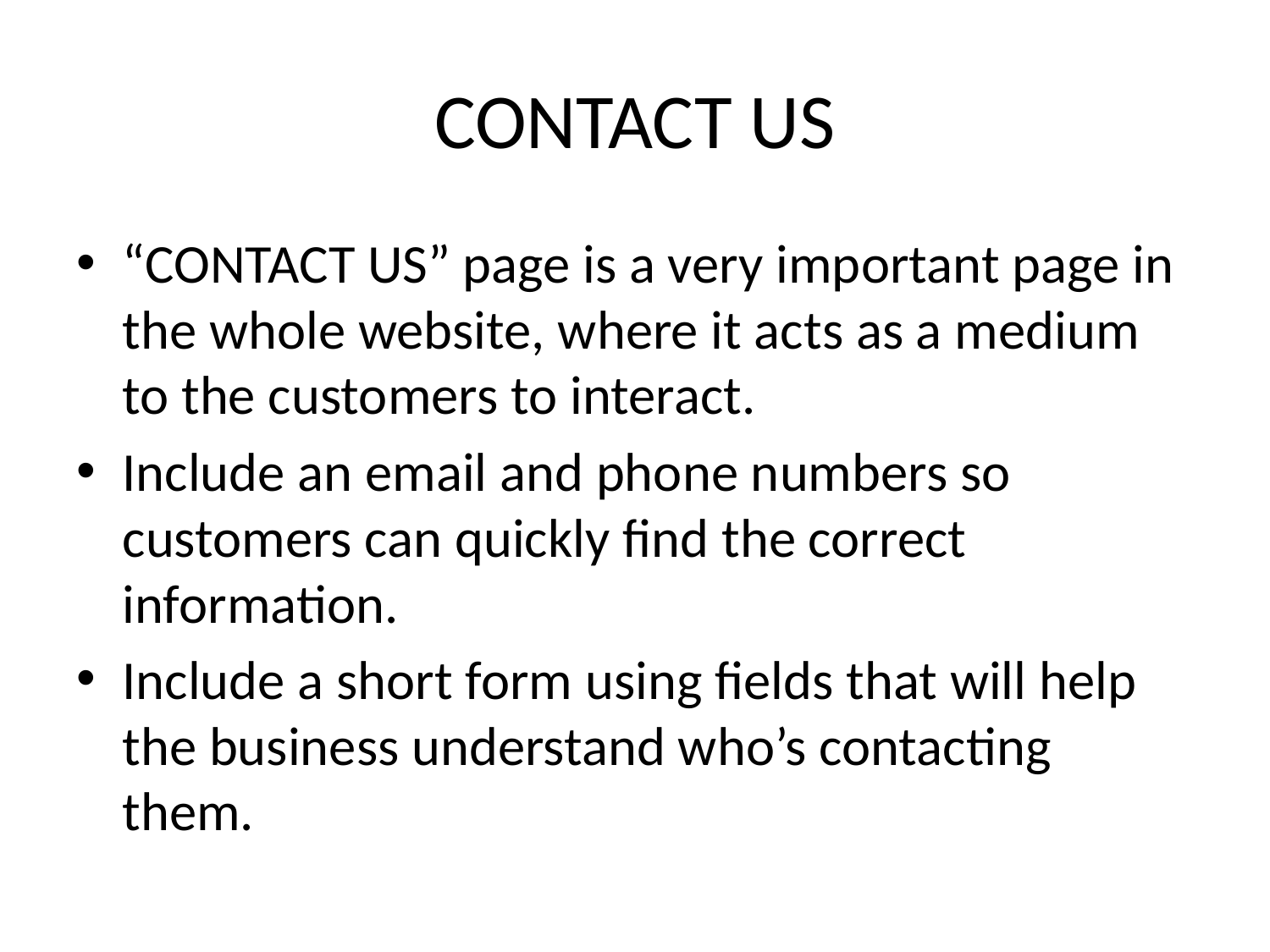

# CONTACT US
“CONTACT US” page is a very important page in the whole website, where it acts as a medium to the customers to interact.
Include an email and phone numbers so customers can quickly find the correct information.
Include a short form using fields that will help the business understand who’s contacting them.